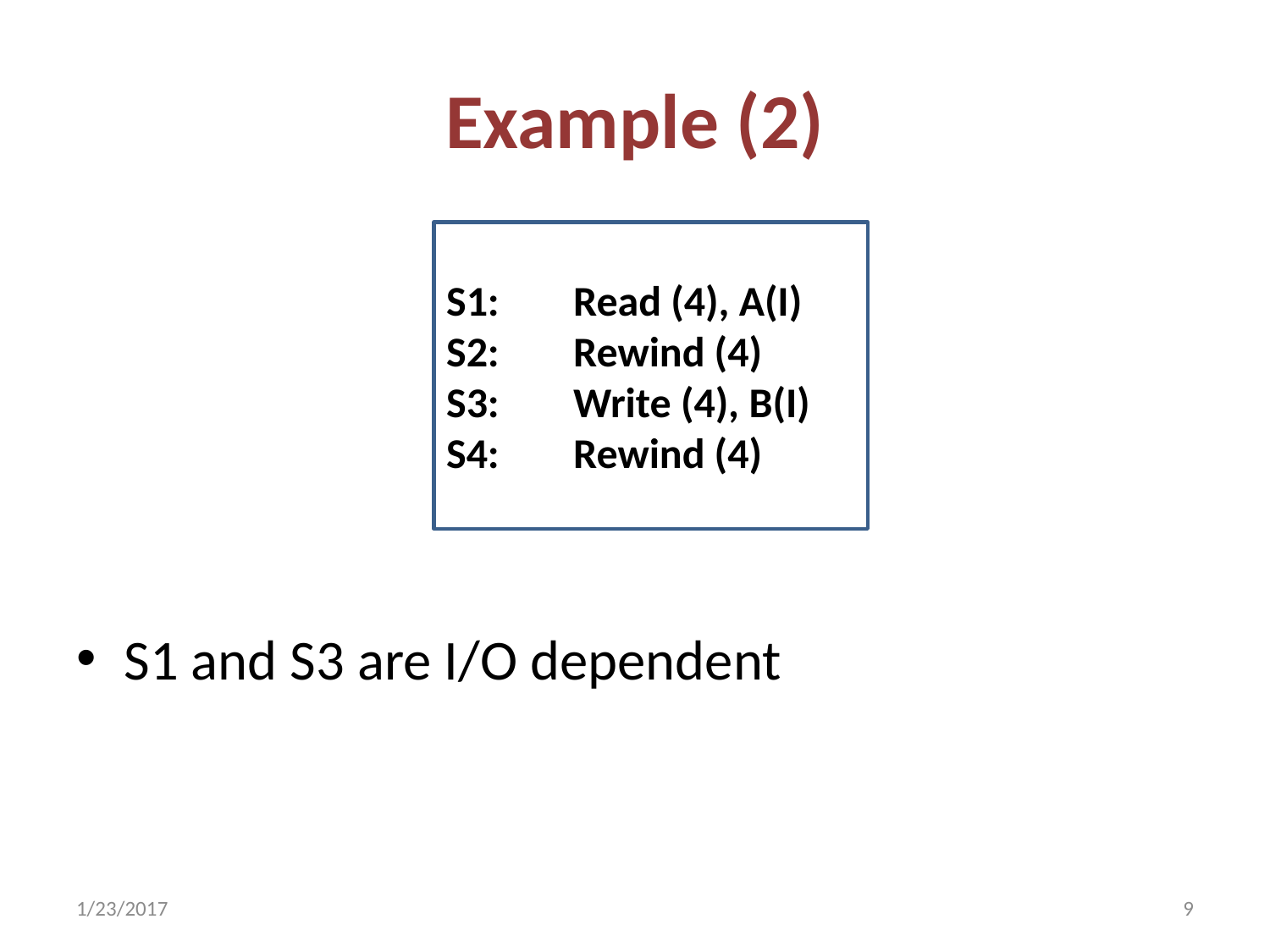

# Example (2)

S1 and S3 are I/O dependent
S1:	Read (4), A(I)
S2:	Rewind (4)
S3:	Write (4), B(I)
S4:	Rewind (4)
1/23/2017
9